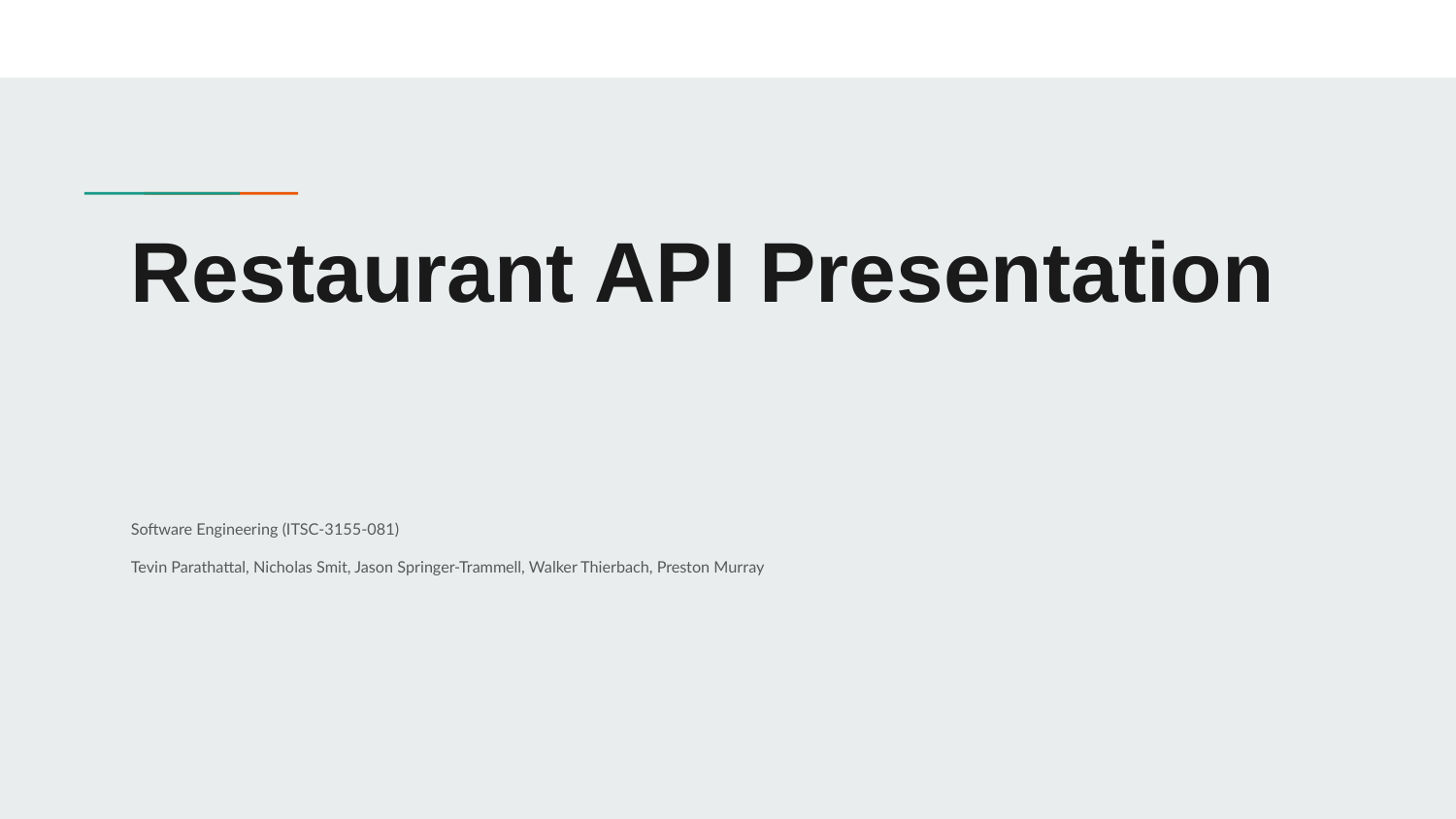

# Restaurant API Presentation
Software Engineering (ITSC-3155-081)

Tevin Parathattal, Nicholas Smit, Jason Springer-Trammell, Walker Thierbach, Preston Murray